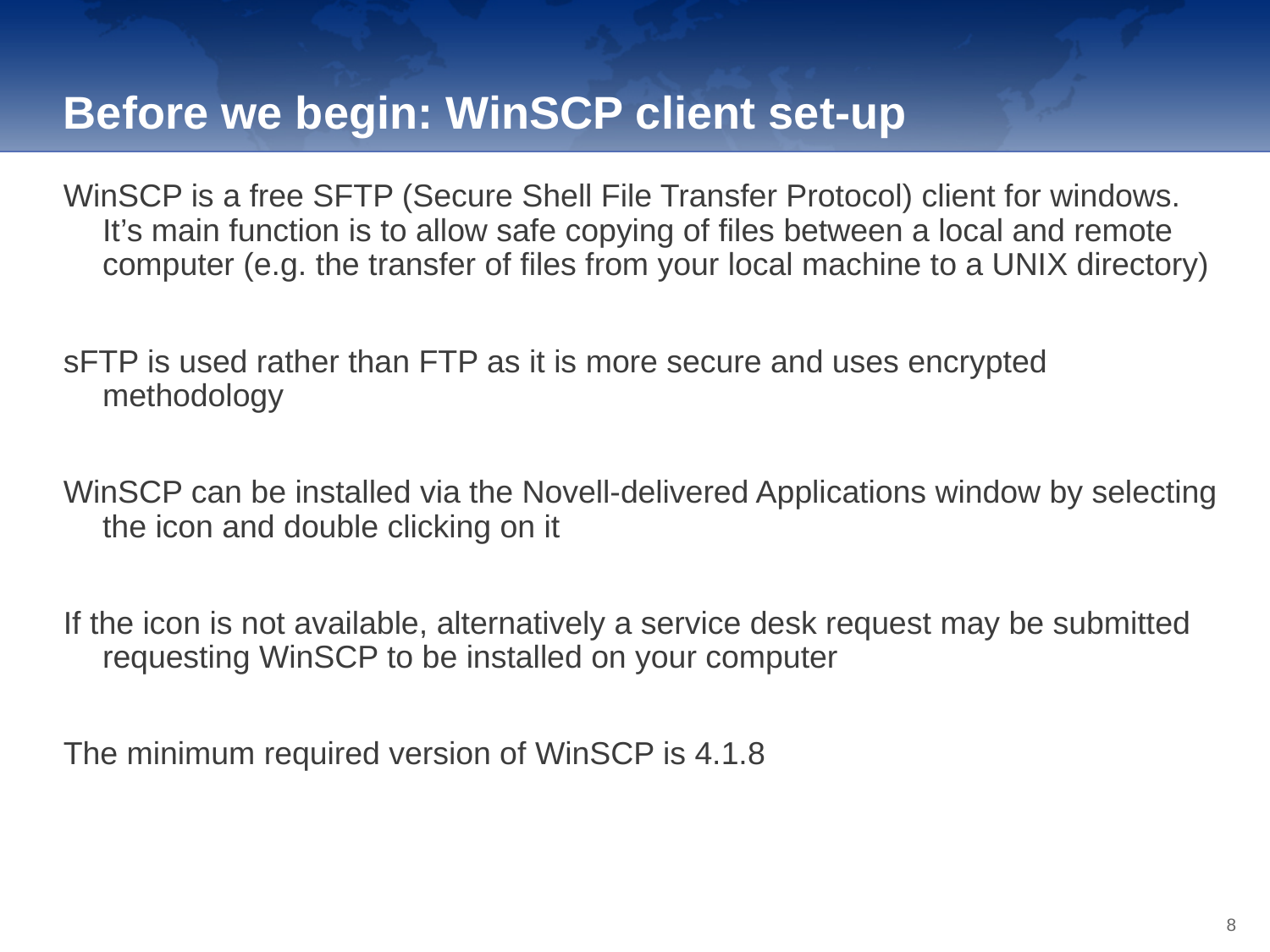

Before we begin: WinSCP client set-up
WinSCP is a free SFTP (Secure Shell File Transfer Protocol) client for windows.  It’s main function is to allow safe copying of files between a local and remote computer (e.g. the transfer of files from your local machine to a UNIX directory)

sFTP is used rather than FTP as it is more secure and uses encrypted methodology

WinSCP can be installed via the Novell-delivered Applications window by selecting the icon and double clicking on it

If the icon is not available, alternatively a service desk request may be submitted requesting WinSCP to be installed on your computer

The minimum required version of WinSCP is 4.1.8
8